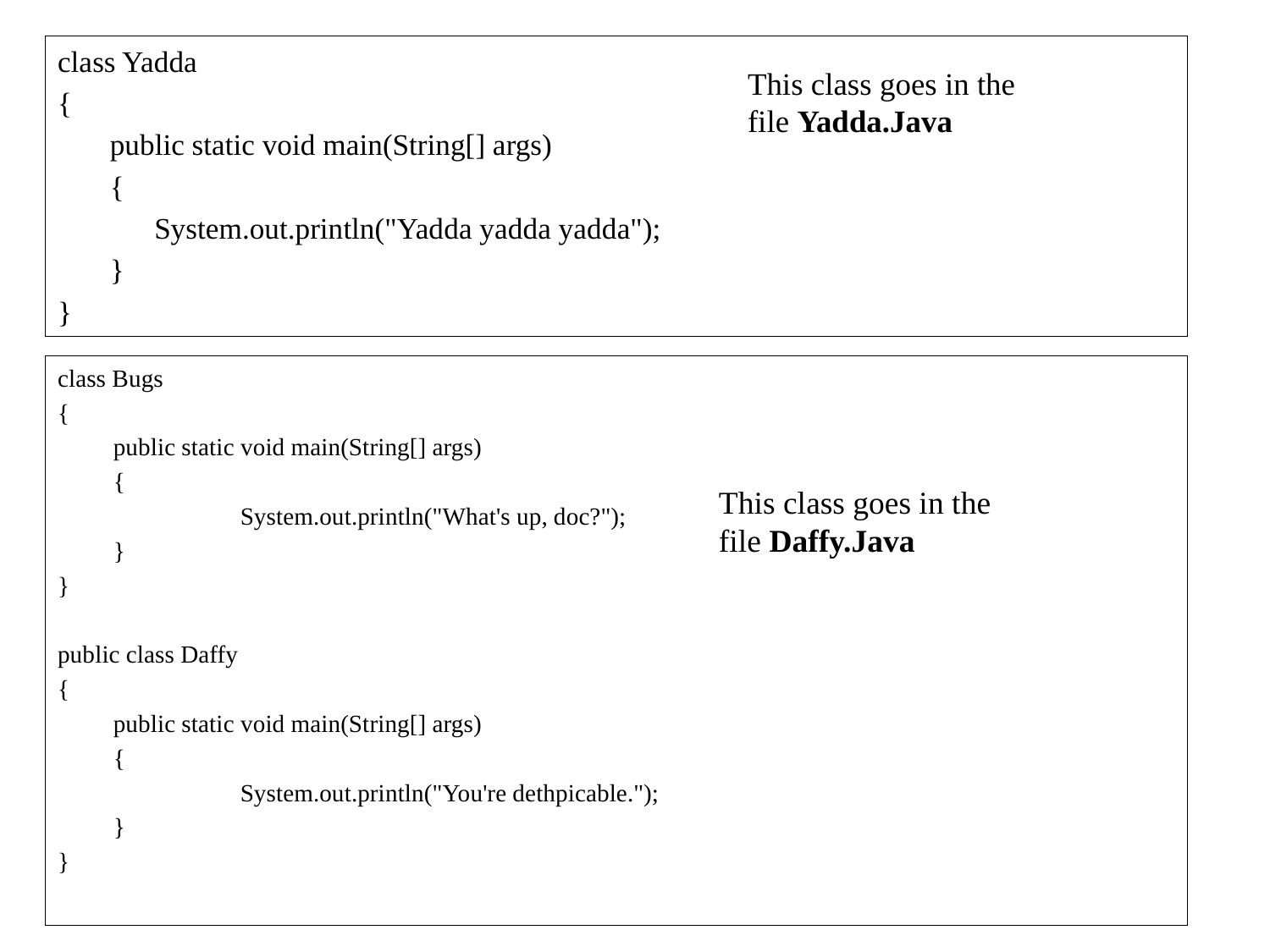

class Yadda
{
public static void main(String[] args)
{
      System.out.println("Yadda yadda yadda");
}
}
This class goes in the file Yadda.Java
class Bugs
{
public static void main(String[] args)
{
	System.out.println("What's up, doc?");
}
}

public class Daffy
{
public static void main(String[] args)
{
	System.out.println("You're dethpicable.");
}
}
This class goes in the file Daffy.Java